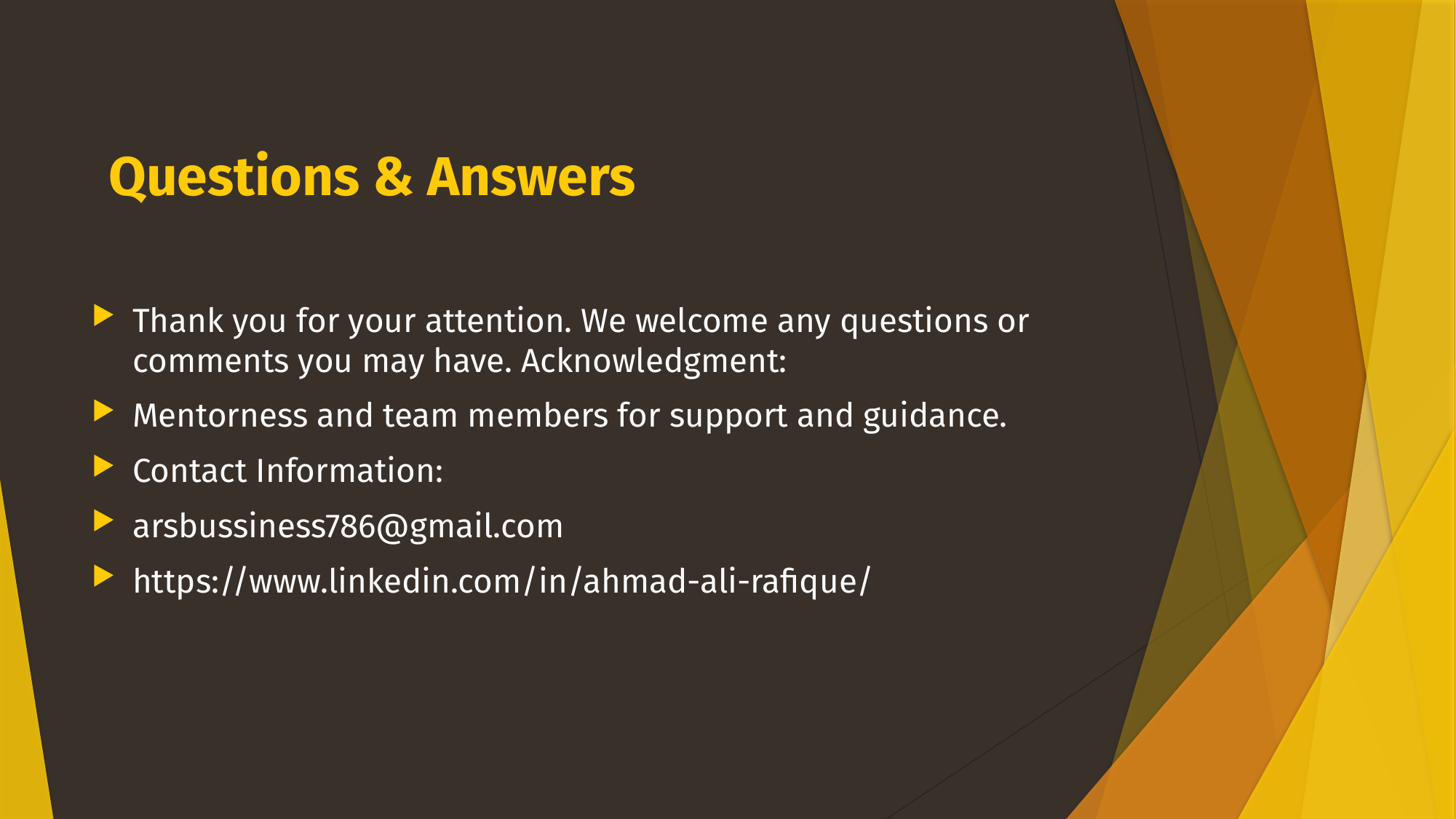

# Questions & Answers
Thank you for your attention. We welcome any questions or comments you may have. Acknowledgment:
Mentorness and team members for support and guidance.
Contact Information:
arsbussiness786@gmail.com
https://www.linkedin.com/in/ahmad-ali-rafique/